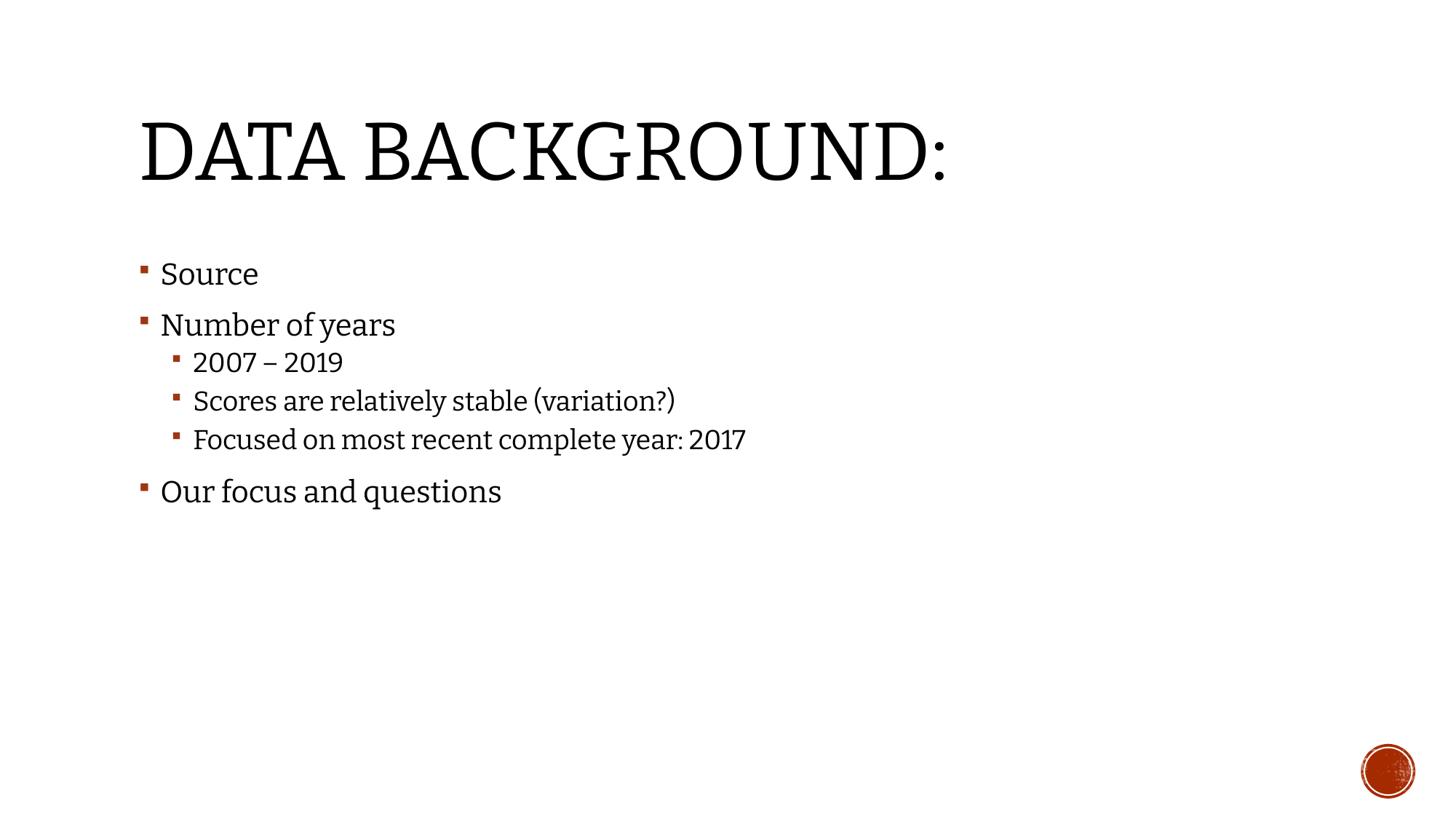

# Data background:
Source
Number of years
2007 – 2019
Scores are relatively stable (variation?)
Focused on most recent complete year: 2017
Our focus and questions